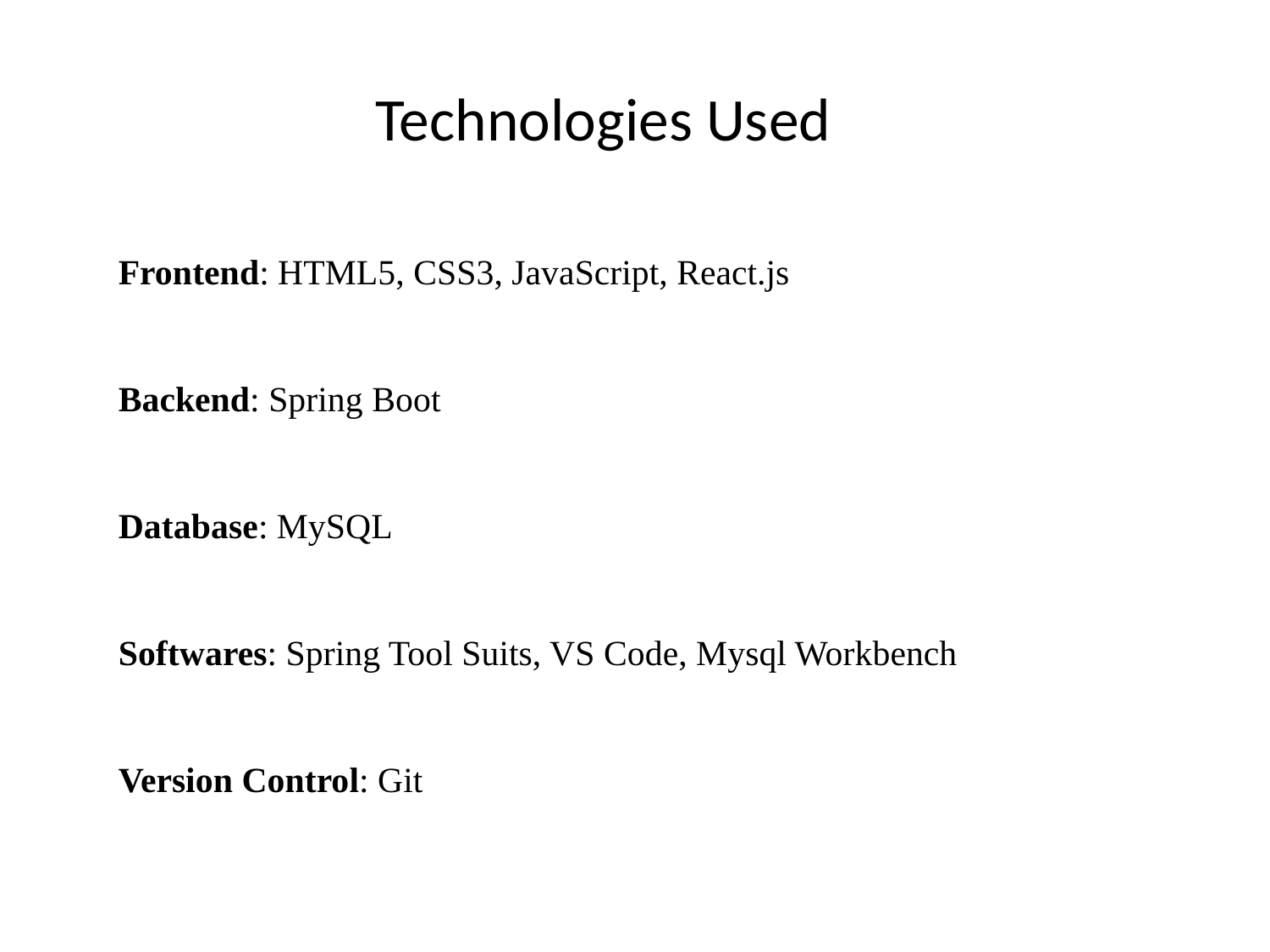

# Technologies Used
Frontend: HTML5, CSS3, JavaScript, React.js

Backend: Spring Boot

Database: MySQL

Softwares: Spring Tool Suits, VS Code, Mysql Workbench

Version Control: Git